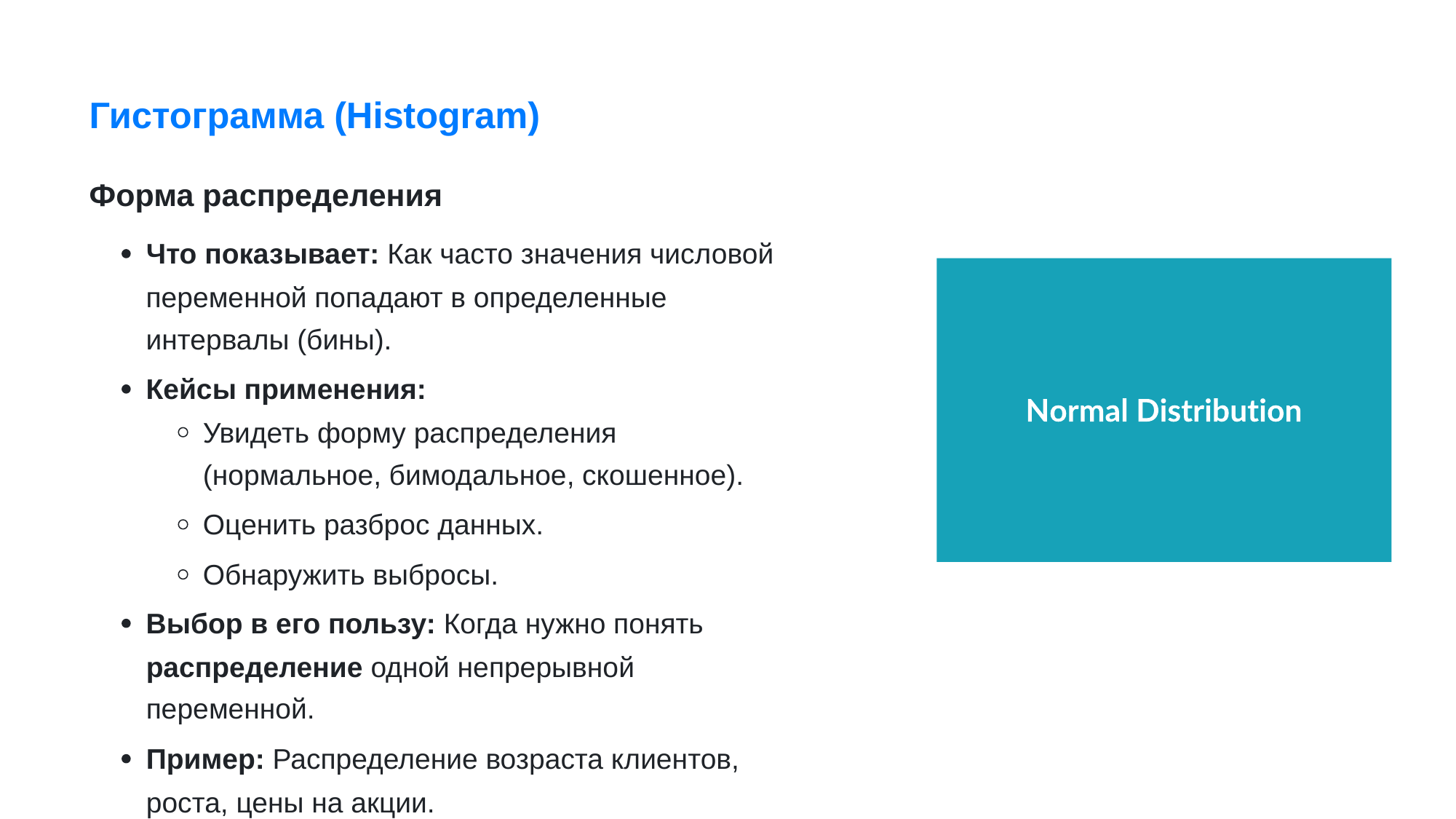

Гистограмма (Histogram)
Форма распределения
Что показывает: Как часто значения числовой

переменной попадают в определенные
интервалы (бины).
Кейсы применения:

Увидеть форму распределения

(нормальное, бимодальное, скошенное).
Оценить разброс данных.

Обнаружить выбросы.

Выбор в его пользу: Когда нужно понять

распределение одной непрерывной
переменной.
Пример: Распределение возраста клиентов,

роста, цены на акции.